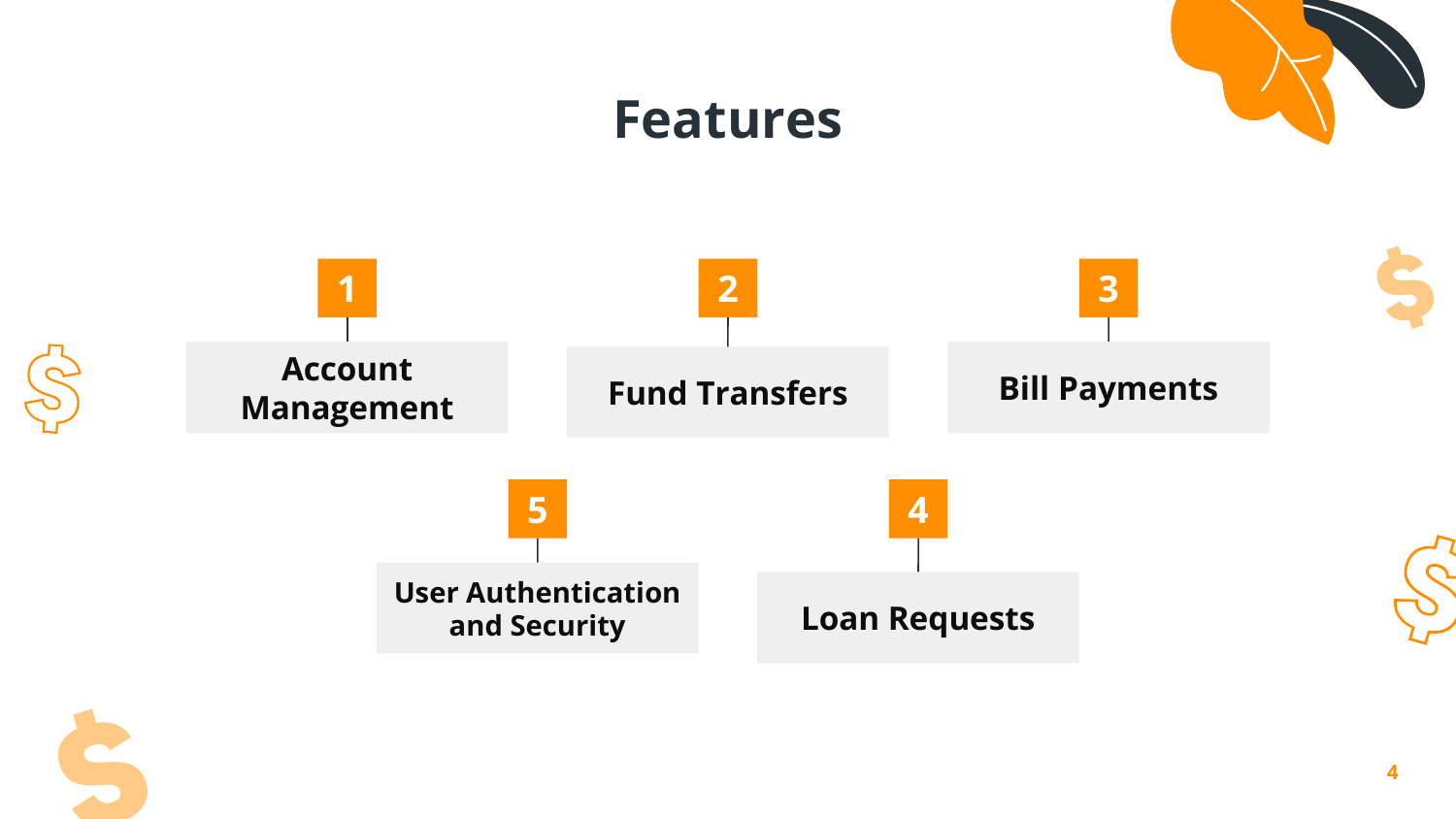

# Features
1
2
3
Account Management
Bill Payments
Fund Transfers
5
4
User Authentication and Security
Loan Requests
4